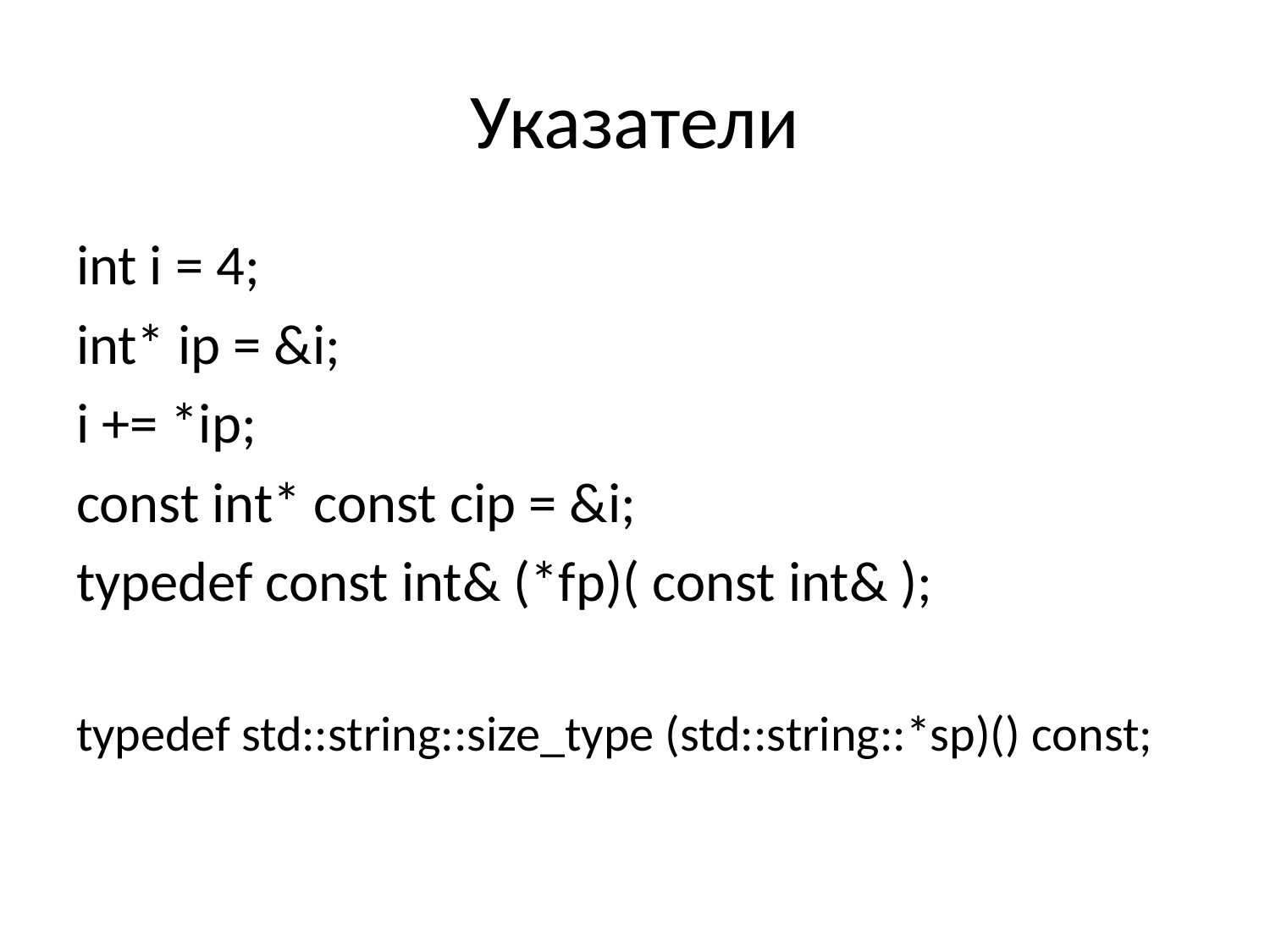

# Указатели
int i = 4;
int* ip = &i;
i += *ip;
const int* const cip = &i;
typedef const int& (*fp)( const int& );

typedef std::string::size_type (std::string::*sp)() const;